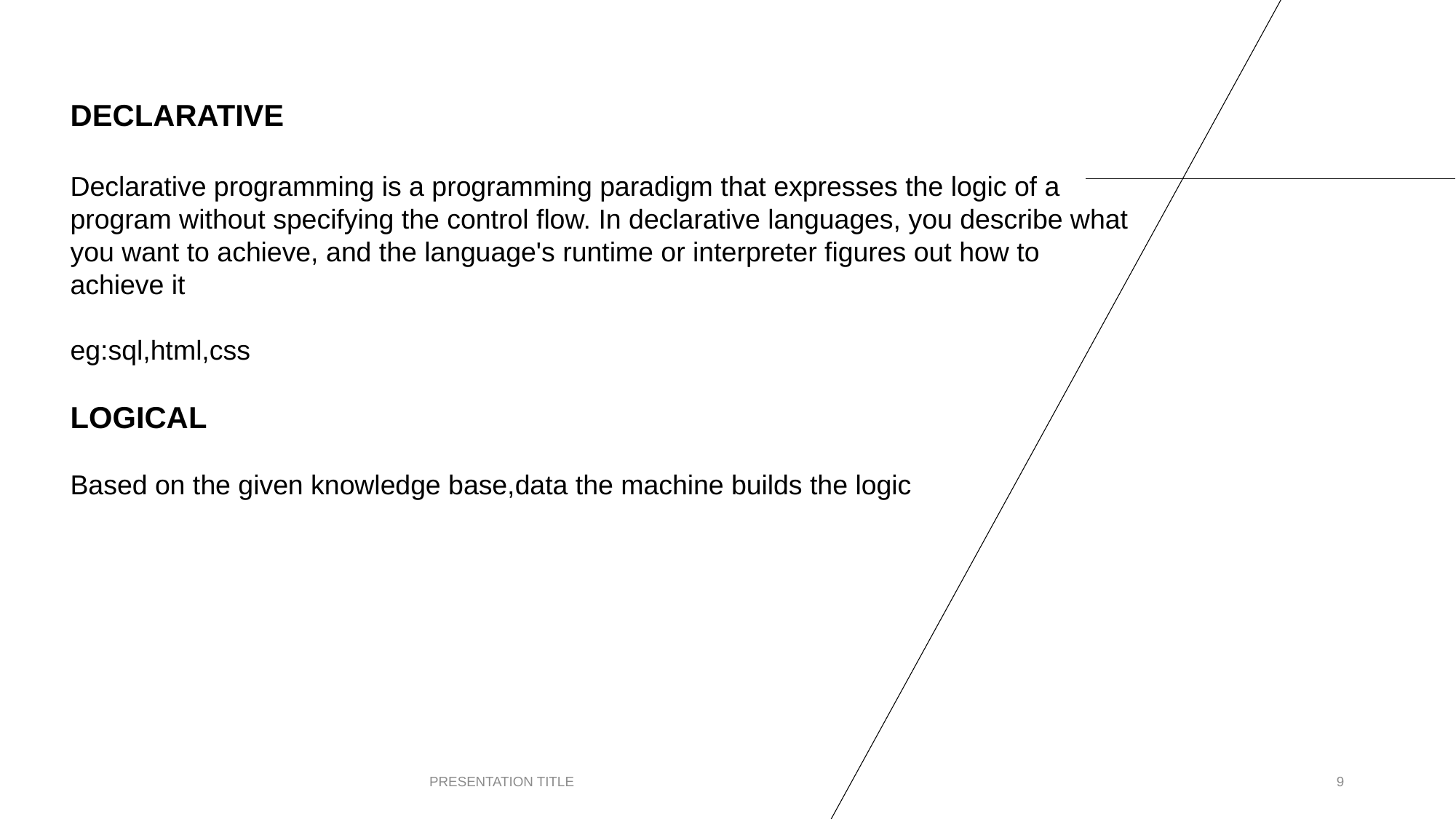

DECLARATIVE

Declarative programming is a programming paradigm that expresses the logic of a program without specifying the control flow. In declarative languages, you describe what you want to achieve, and the language's runtime or interpreter figures out how to achieve it

eg:sql,html,css

LOGICAL

Based on the given knowledge base,data the machine builds the logic

PRESENTATION TITLE
9